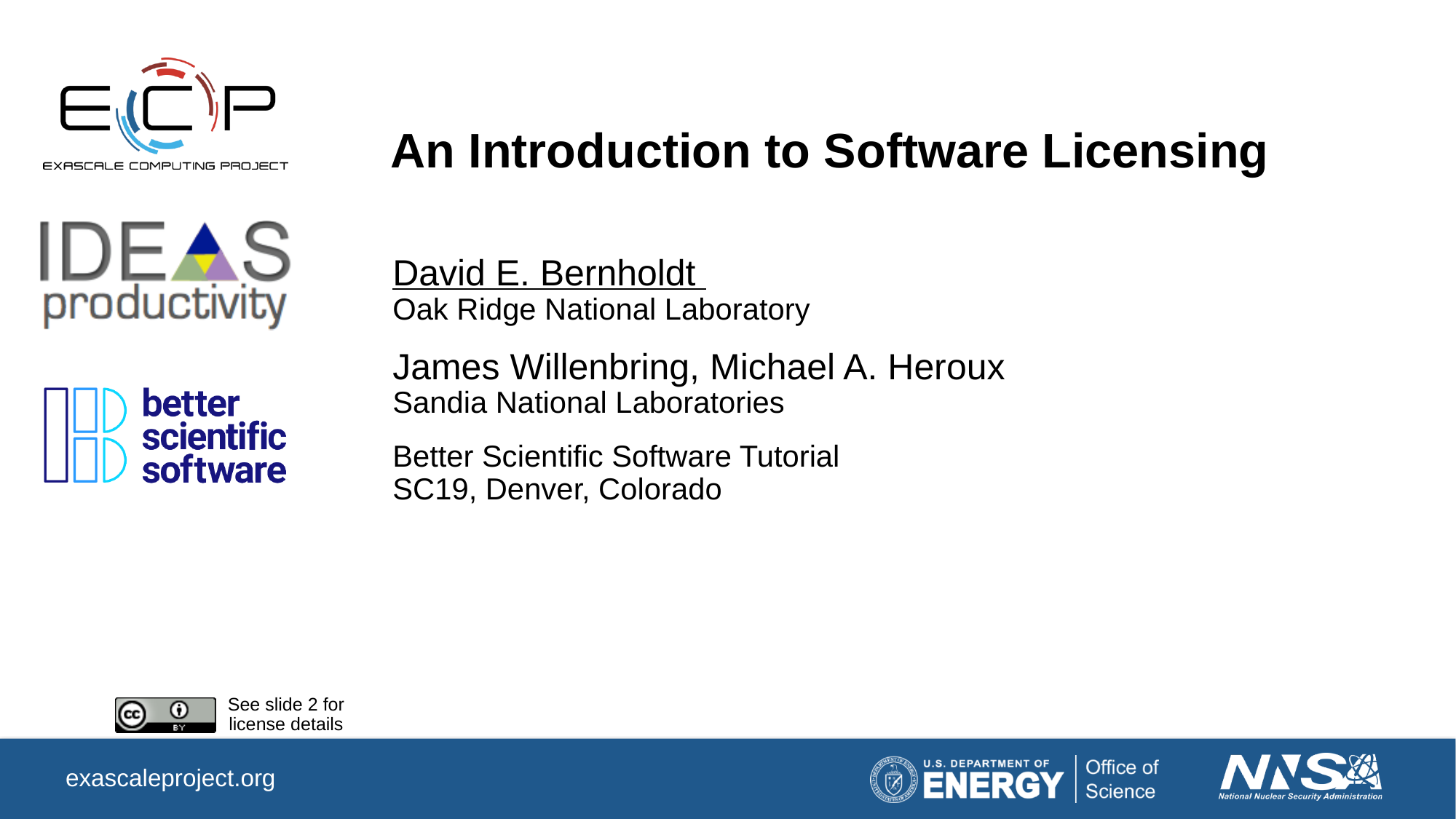

# An Introduction to Software Licensing
David E. Bernholdt
Oak Ridge National Laboratory
James Willenbring, Michael A. Heroux
Sandia National Laboratories
Better Scientific Software Tutorial
SC19, Denver, Colorado